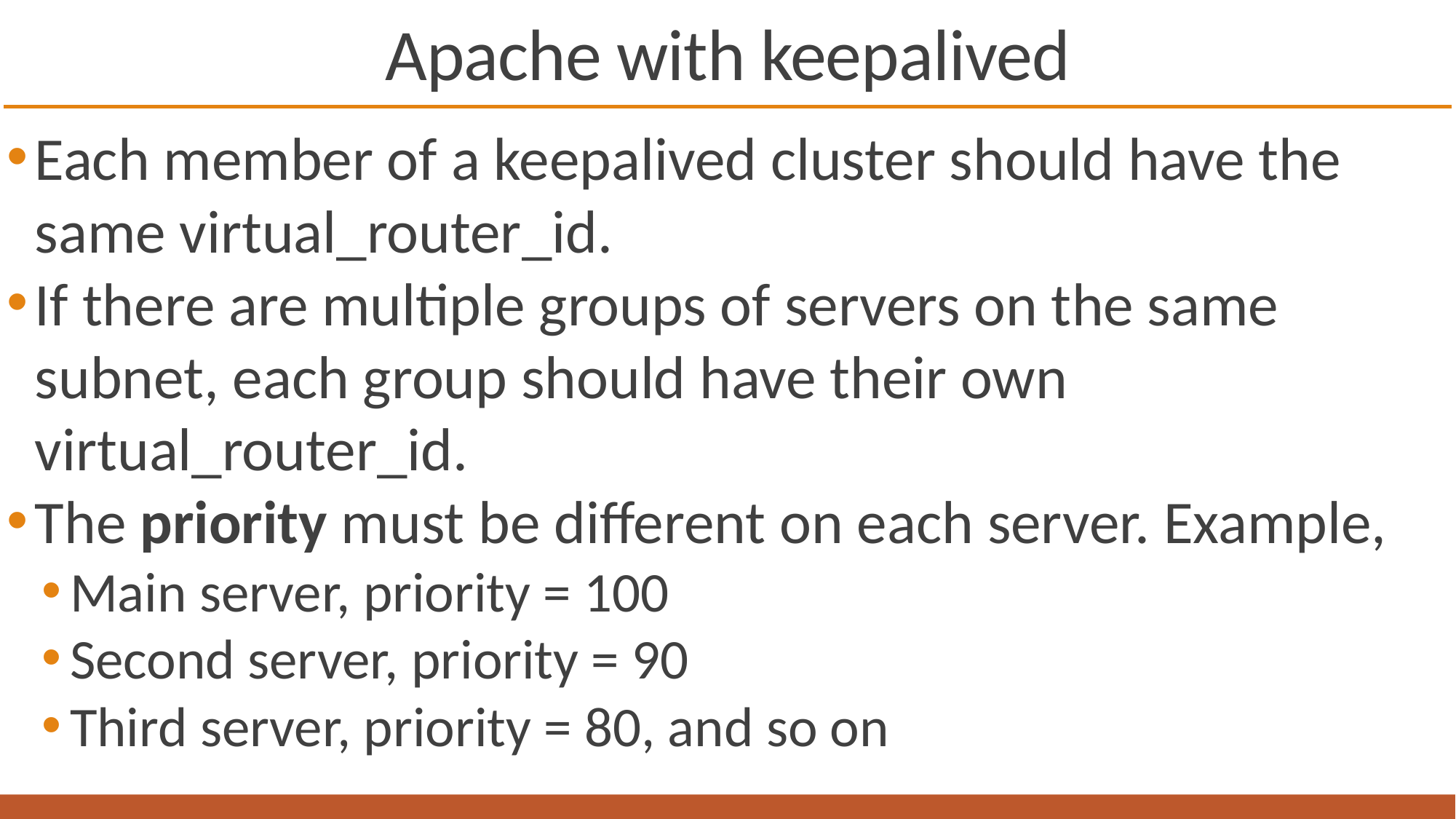

# Apache with keepalived
Each member of a keepalived cluster should have the same virtual_router_id.
If there are multiple groups of servers on the same subnet, each group should have their own virtual_router_id.
The priority must be different on each server. Example,
Main server, priority = 100
Second server, priority = 90
Third server, priority = 80, and so on